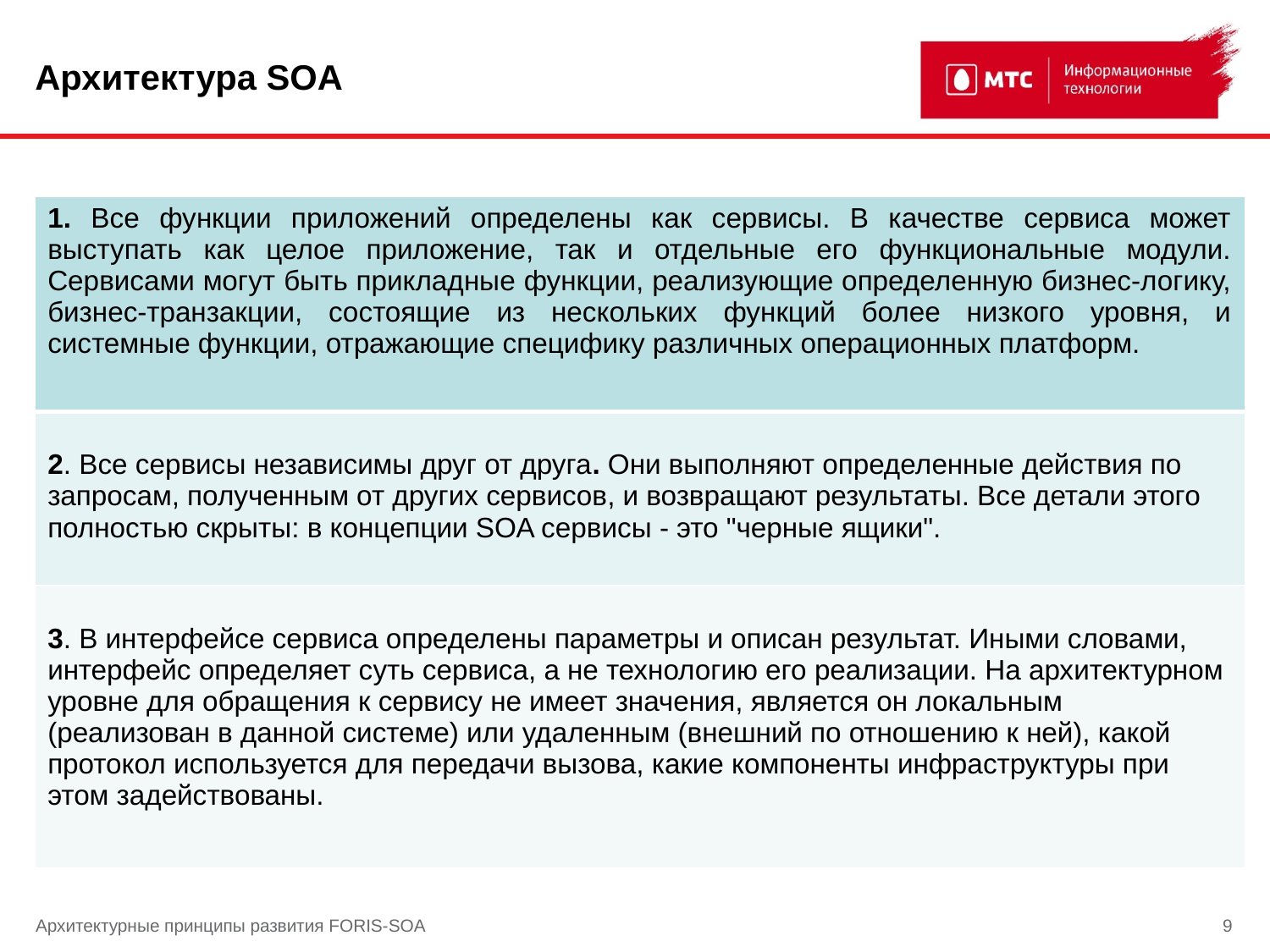

# Архитектура SOA

| 1. Все функции приложений определены как сервисы. В качестве сервиса может выступать как целое приложение, так и отдельные его функциональные модули. Сервисами могут быть прикладные функции, реализующие определенную бизнес-логику, бизнес-транзакции, состоящие из нескольких функций более низкого уровня, и системные функции, отражающие специфику различных операционных платформ. |
| --- |
| 2. Все сервисы независимы друг от друга. Они выполняют определенные действия по запросам, полученным от других сервисов, и возвращают результаты. Все детали этого полностью скрыты: в концепции SOA сервисы - это "черные ящики". |
| 3. В интерфейсе сервиса определены параметры и описан результат. Иными словами, интерфейс определяет суть сервиса, а не технологию его реализации. На архитектурном уровне для обращения к сервису не имеет значения, является он локальным (реализован в данной системе) или удаленным (внешний по отношению к ней), какой протокол используется для передачи вызова, какие компоненты инфраструктуры при этом задействованы. |
Архитектурные принципы развития FORIS-SOA
9